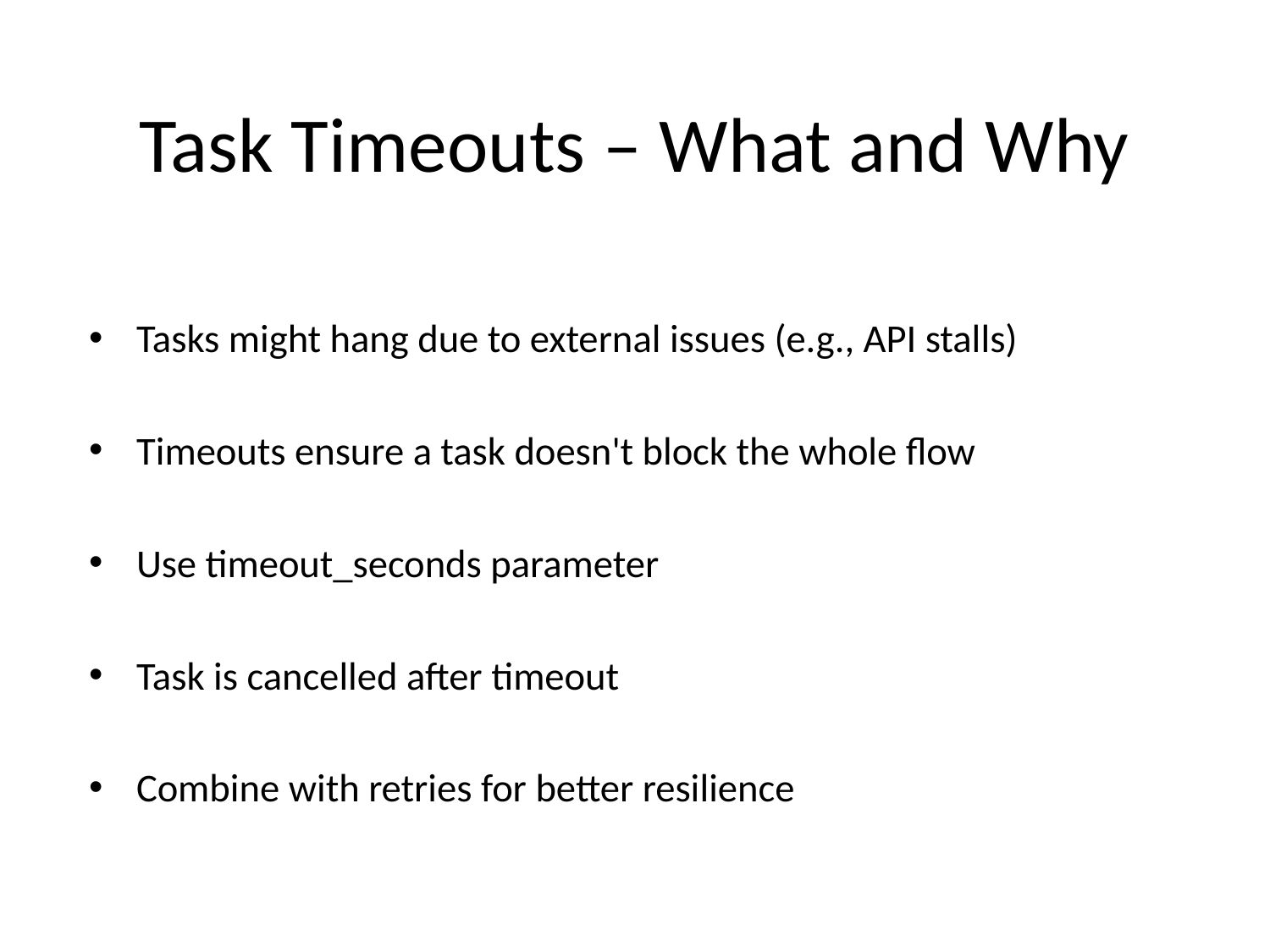

# Task Timeouts – What and Why
Tasks might hang due to external issues (e.g., API stalls)

Timeouts ensure a task doesn't block the whole flow

Use timeout_seconds parameter

Task is cancelled after timeout

Combine with retries for better resilience